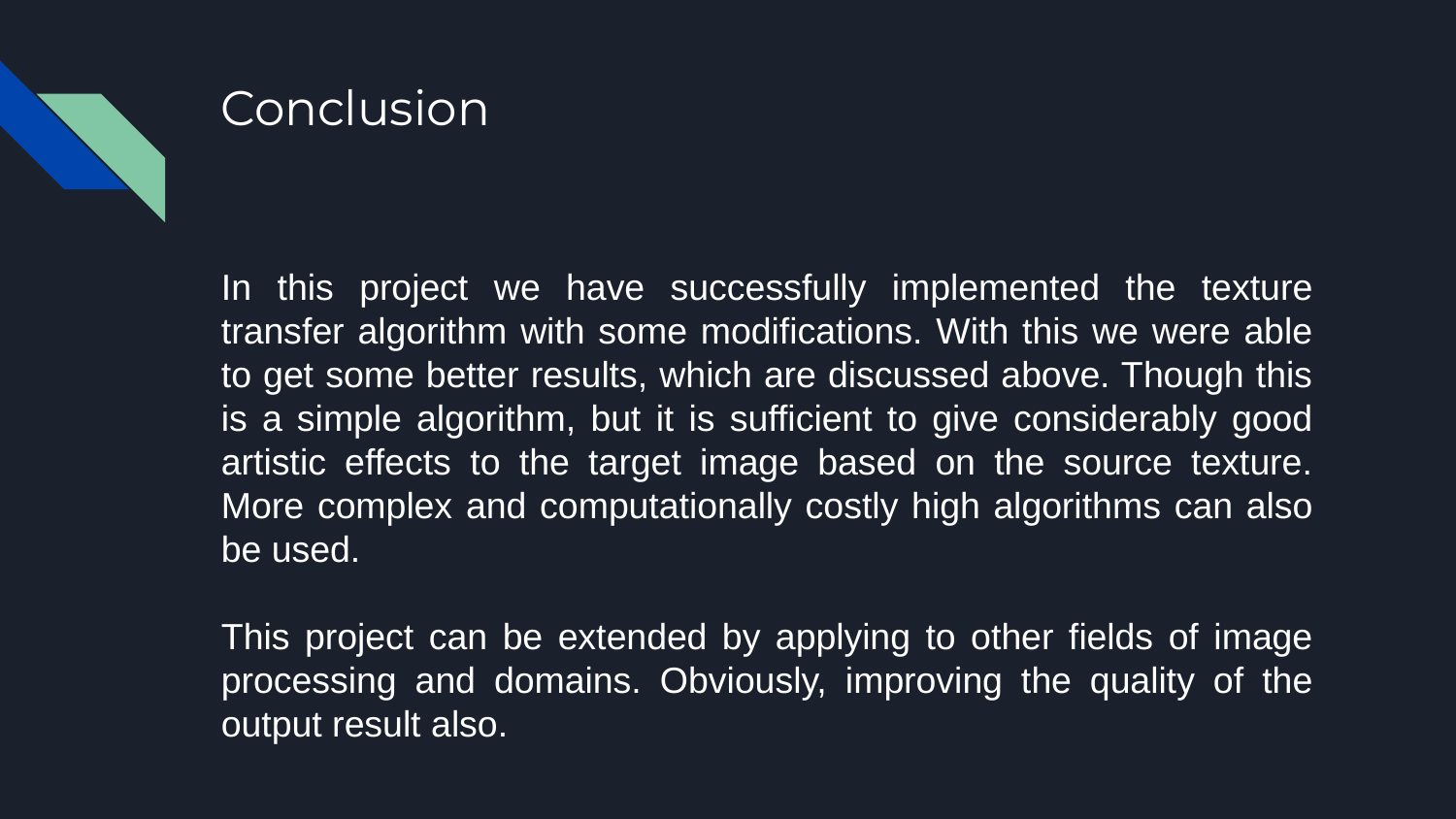

# Conclusion
In this project we have successfully implemented the texture transfer algorithm with some modifications. With this we were able to get some better results, which are discussed above. Though this is a simple algorithm, but it is sufficient to give considerably good artistic effects to the target image based on the source texture. More complex and computationally costly high algorithms can also be used.

This project can be extended by applying to other fields of image processing and domains. Obviously, improving the quality of the output result also.